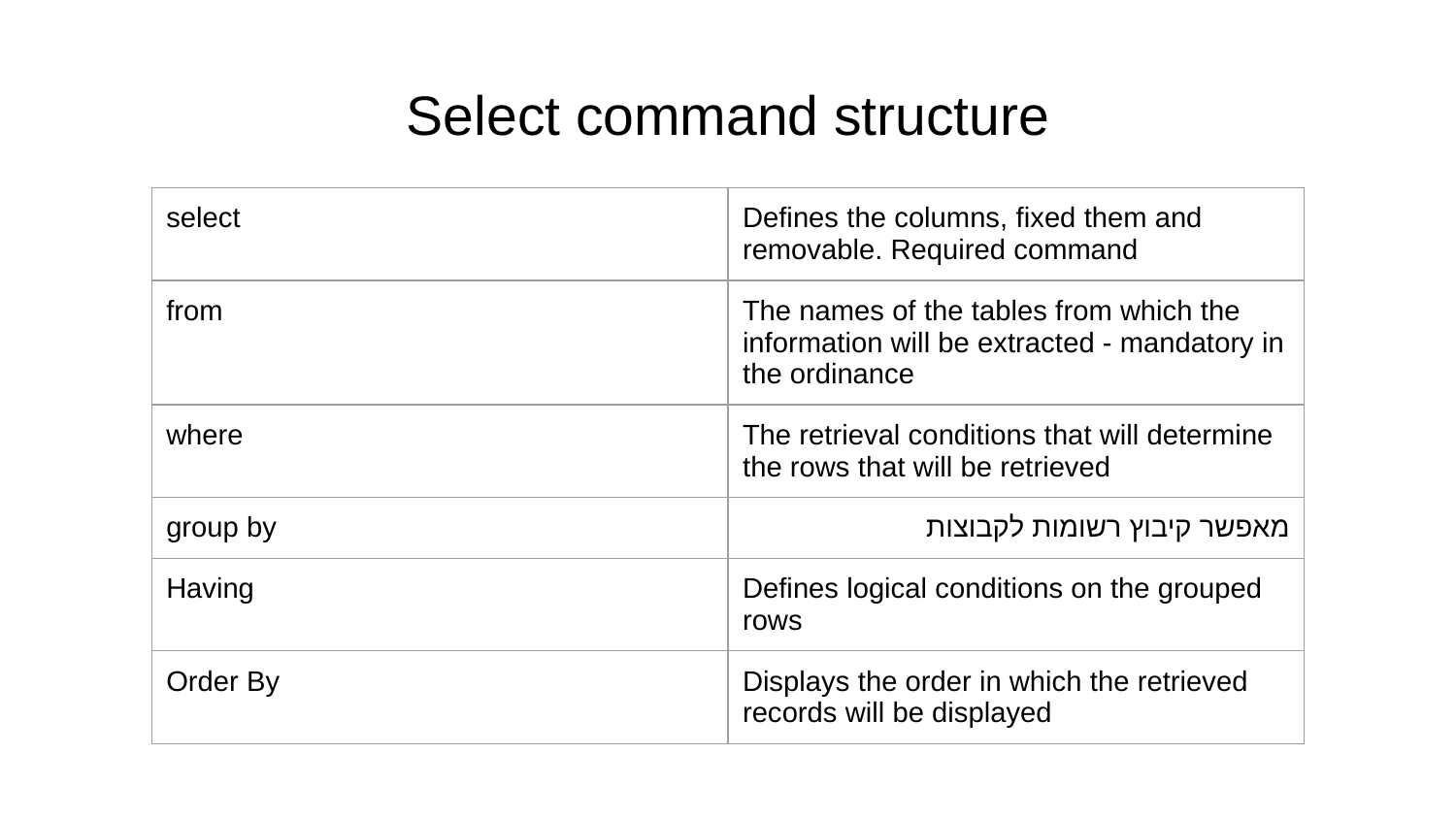

# Select command structure
| select | Defines the columns, fixed them and removable. Required command |
| --- | --- |
| from | The names of the tables from which the information will be extracted - mandatory in the ordinance |
| where | The retrieval conditions that will determine the rows that will be retrieved |
| group by | מאפשר קיבוץ רשומות לקבוצות |
| Having | Defines logical conditions on the grouped rows |
| Order By | Displays the order in which the retrieved records will be displayed |